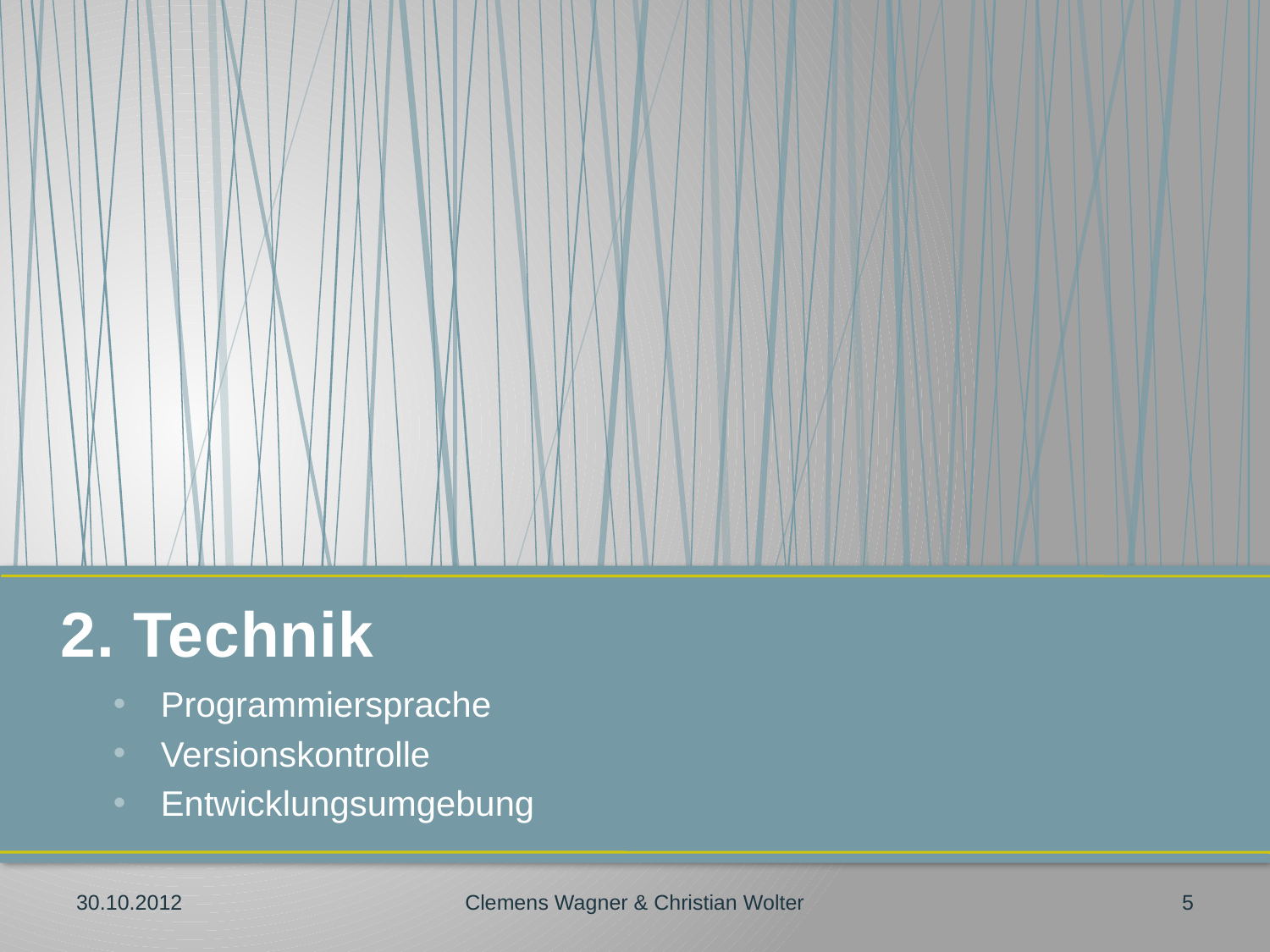

# 2. Technik
Programmiersprache
Versionskontrolle
Entwicklungsumgebung
30.10.2012
Clemens Wagner & Christian Wolter
5